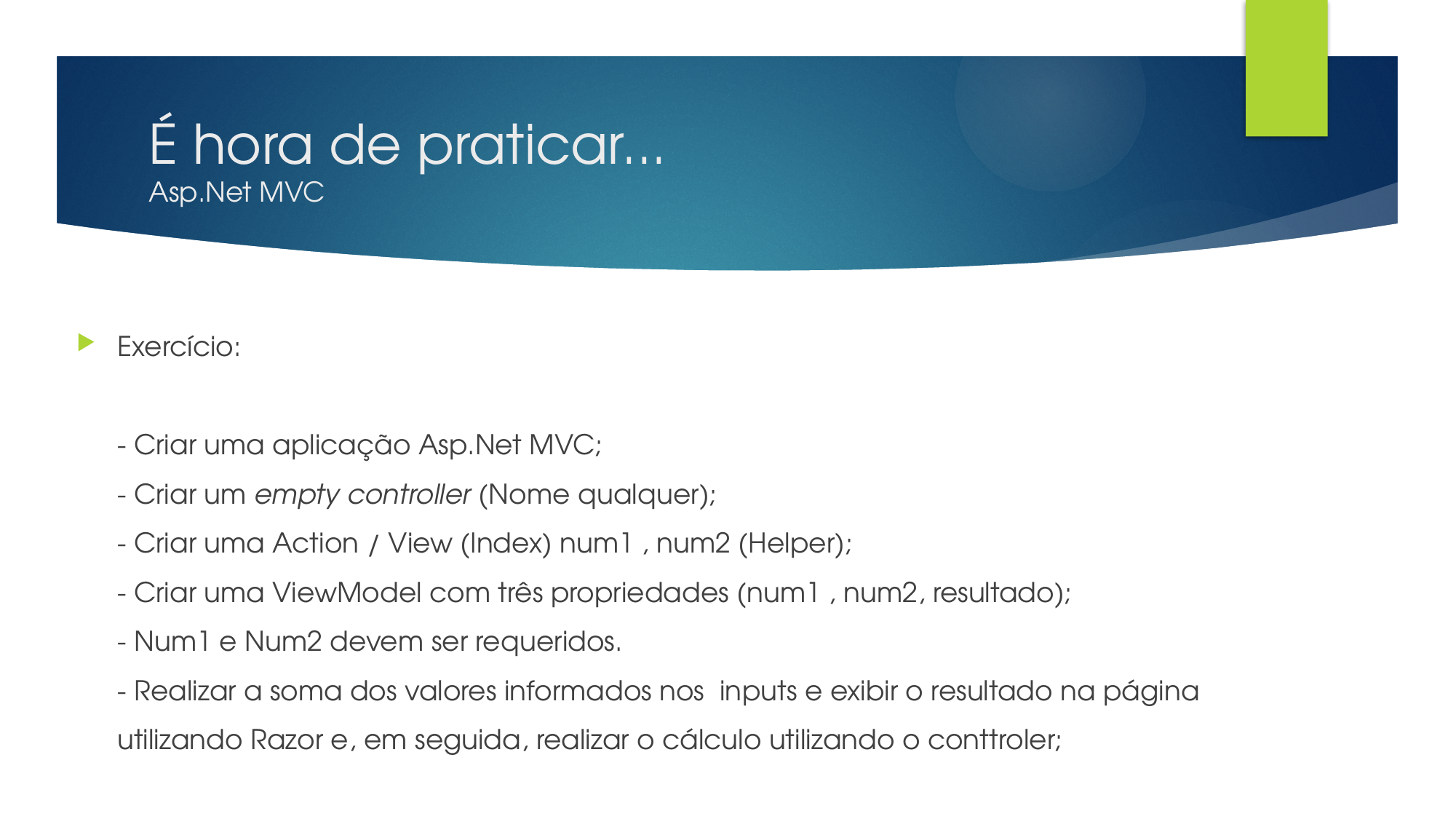

# É hora de praticar... Asp.Net MVC
Exercício:
- Criar uma aplicação Asp.Net MVC;
- Criar um empty controller (Nome qualquer);
- Criar uma Action / View (Index) num1 , num2 (Helper);
- Criar uma ViewModel com três propriedades (num1 , num2, resultado);
- Num1 e Num2 devem ser requeridos.
- Realizar a soma dos valores informados nos  inputs e exibir o resultado na página utilizando Razor e, em seguida, realizar o cálculo utilizando o conttroler;